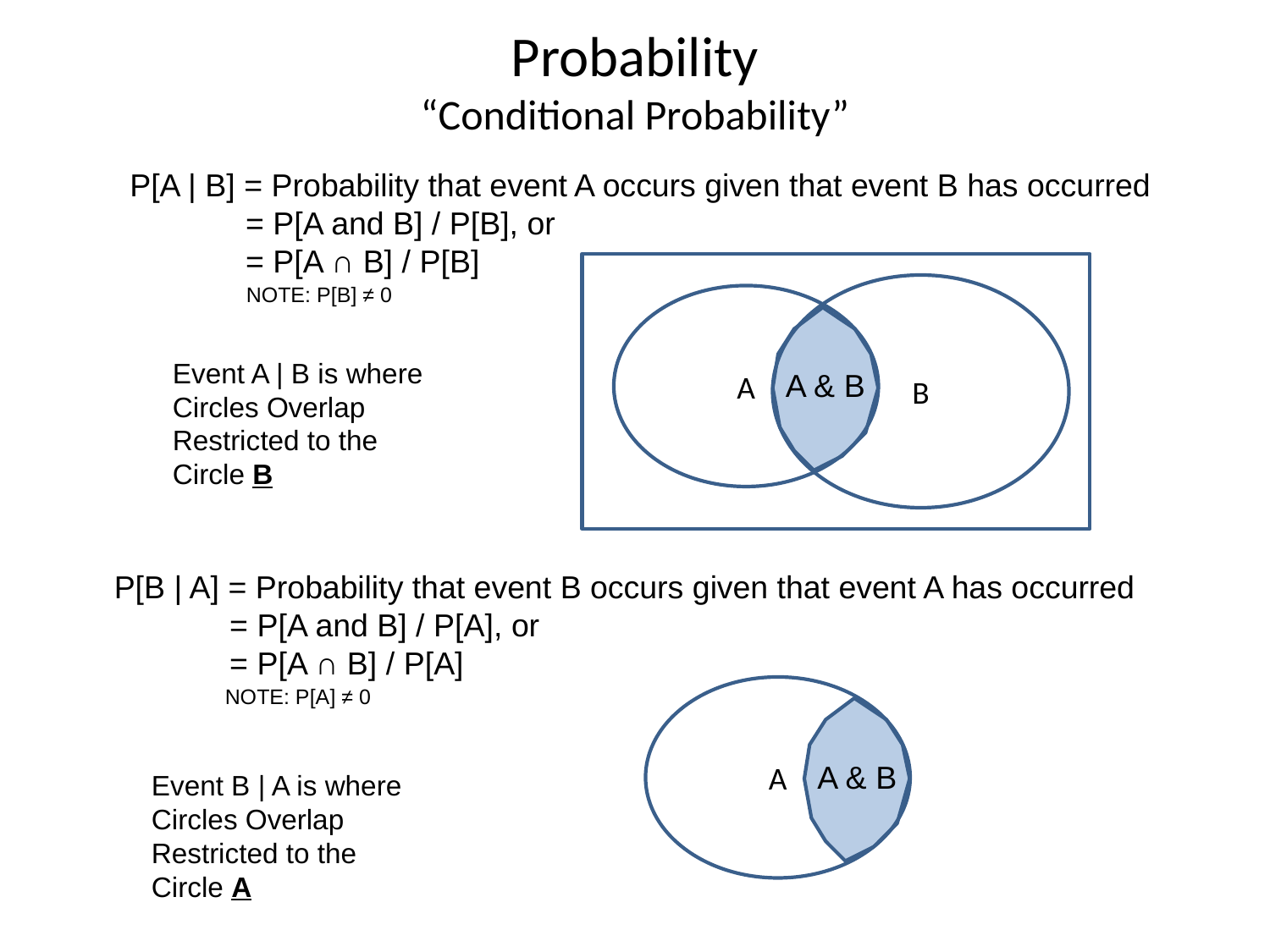

# Probability “Conditional Probability”
P[A | B] = Probability that event A occurs given that event B has occurred
             = P[A and B] / P[B], or
             = P[A ∩ B] / P[B]

NOTE: P[B] ≠ 0
B
A

Event A | B is where
Circles Overlap
Restricted to the
Circle B
A & B
P[B | A] = Probability that event B occurs given that event A has occurred
             = P[A and B] / P[A], or
             = P[A ∩ B] / P[A]
NOTE: P[A] ≠ 0
A

A & B
Event B | A is where
Circles Overlap
Restricted to the
Circle A